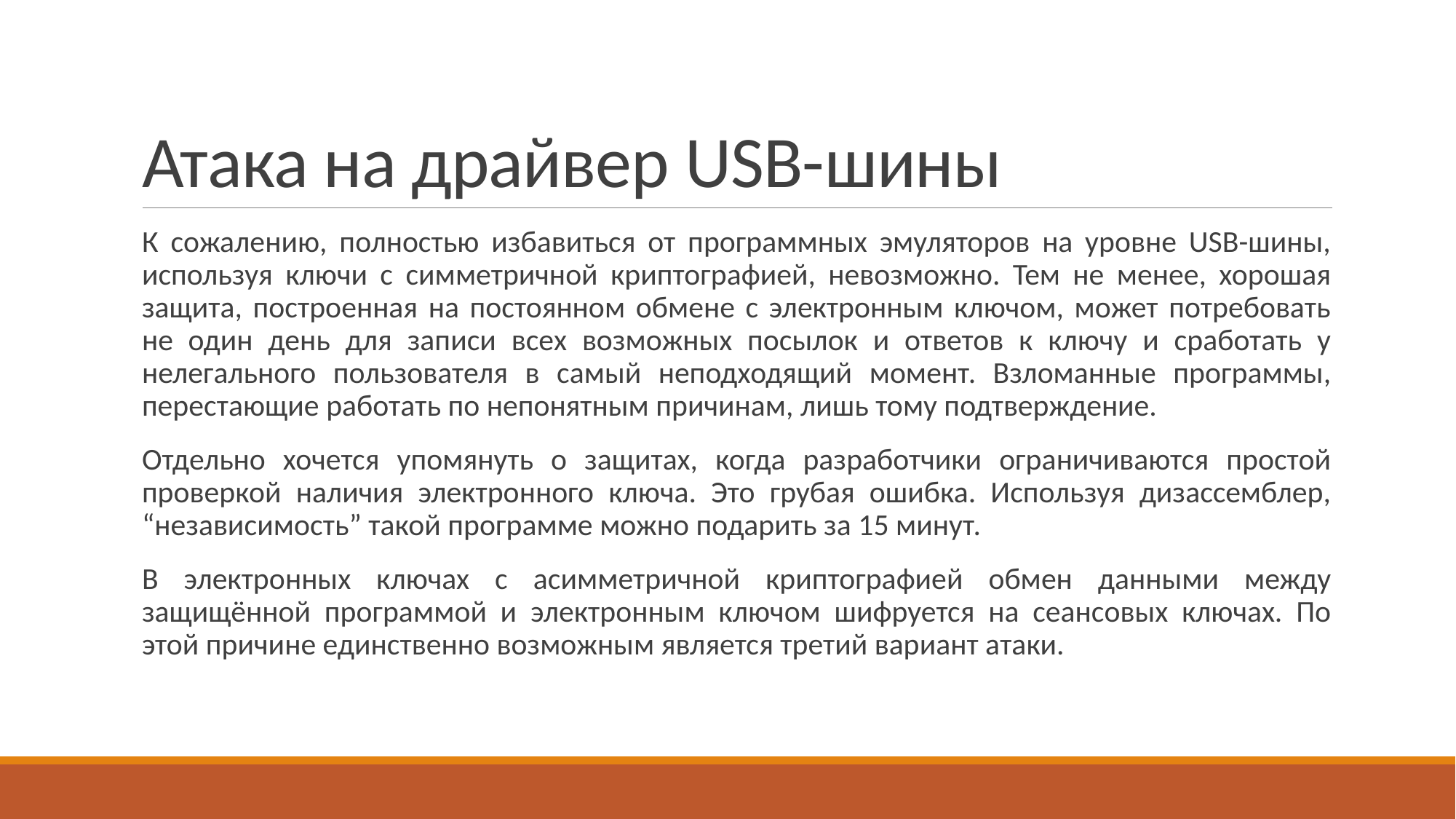

# Атака на драйвер USB-шины
К сожалению, полностью избавиться от программных эмуляторов на уровне USB-шины, используя ключи с симметричной криптографией, невозможно. Тем не менее, хорошая защита, построенная на постоянном обмене с электронным ключом, может потребовать не один день для записи всех возможных посылок и ответов к ключу и сработать у нелегального пользователя в самый неподходящий момент. Взломанные программы, перестающие работать по непонятным причинам, лишь тому подтверждение.
Отдельно хочется упомянуть о защитах, когда разработчики ограничиваются простой проверкой наличия электронного ключа. Это грубая ошибка. Используя дизассемблер, “независимость” такой программе можно подарить за 15 минут.
В электронных ключах с асимметричной криптографией обмен данными между защищённой программой и электронным ключом шифруется на сеансовых ключах. По этой причине единственно возможным является третий вариант атаки.